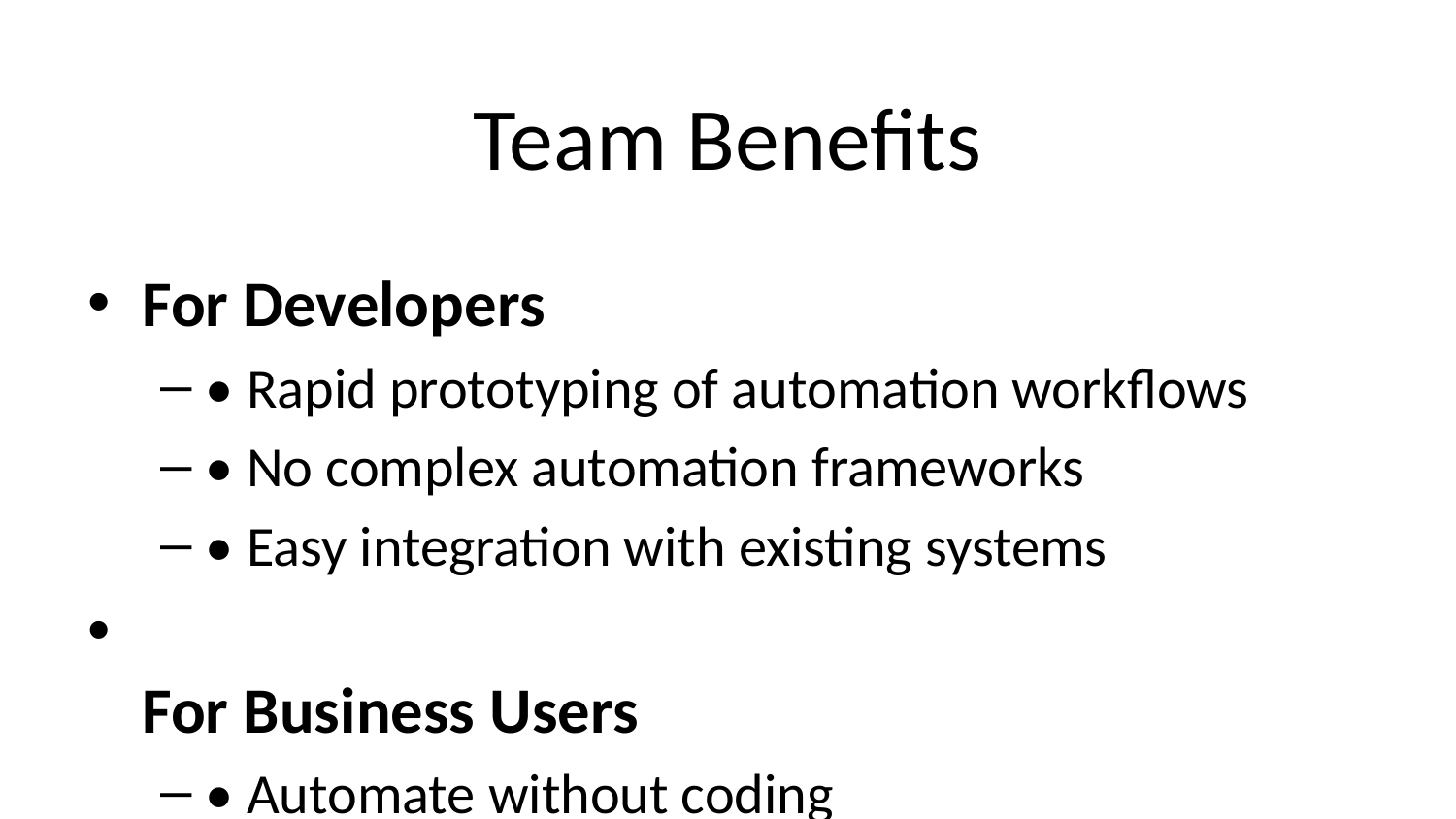

# Team Benefits
For Developers
• Rapid prototyping of automation workflows
• No complex automation frameworks
• Easy integration with existing systems
For Business Users
• Automate without coding
• Natural language interface
• Immediate productivity gains